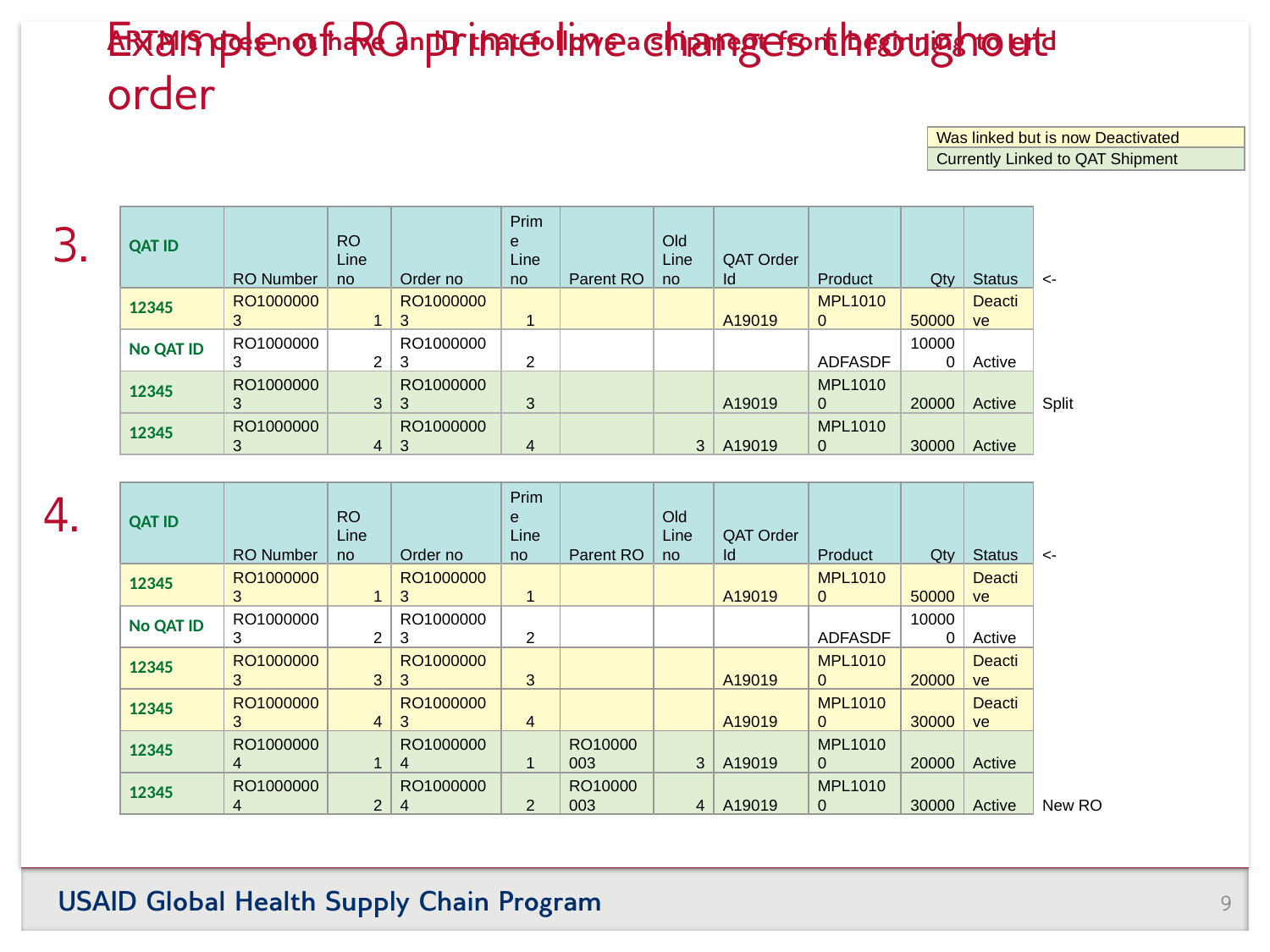

# ARTMIS does not have an ID that follows a shipment from beginning to end
Example of RO prime line changes throughout order
| Was linked but is now Deactivated |
| --- |
| Currently Linked to QAT Shipment |
| QAT ID | RO Number | RO Line no | Order no | Prime Line no | Parent RO | Old Line no | QAT Order Id | Product | Qty | Status | <- |
| --- | --- | --- | --- | --- | --- | --- | --- | --- | --- | --- | --- |
| 12345 | RO10000003 | 1 | RO10000003 | 1 |  |  | A19019 | MPL10100 | 50000 | Deactive |  |
| No QAT ID | RO10000003 | 2 | RO10000003 | 2 |  |  |  | ADFASDF | 100000 | Active |  |
| 12345 | RO10000003 | 3 | RO10000003 | 3 |  |  | A19019 | MPL10100 | 20000 | Active | Split |
| 12345 | RO10000003 | 4 | RO10000003 | 4 |  | 3 | A19019 | MPL10100 | 30000 | Active |  |
3.
4.
| QAT ID | RO Number | RO Line no | Order no | Prime Line no | Parent RO | Old Line no | QAT Order Id | Product | Qty | Status | <- |
| --- | --- | --- | --- | --- | --- | --- | --- | --- | --- | --- | --- |
| 12345 | RO10000003 | 1 | RO10000003 | 1 |  |  | A19019 | MPL10100 | 50000 | Deactive |  |
| No QAT ID | RO10000003 | 2 | RO10000003 | 2 |  |  |  | ADFASDF | 100000 | Active |  |
| 12345 | RO10000003 | 3 | RO10000003 | 3 |  |  | A19019 | MPL10100 | 20000 | Deactive |  |
| 12345 | RO10000003 | 4 | RO10000003 | 4 |  |  | A19019 | MPL10100 | 30000 | Deactive |  |
| 12345 | RO10000004 | 1 | RO10000004 | 1 | RO10000003 | 3 | A19019 | MPL10100 | 20000 | Active |  |
| 12345 | RO10000004 | 2 | RO10000004 | 2 | RO10000003 | 4 | A19019 | MPL10100 | 30000 | Active | New RO |
9